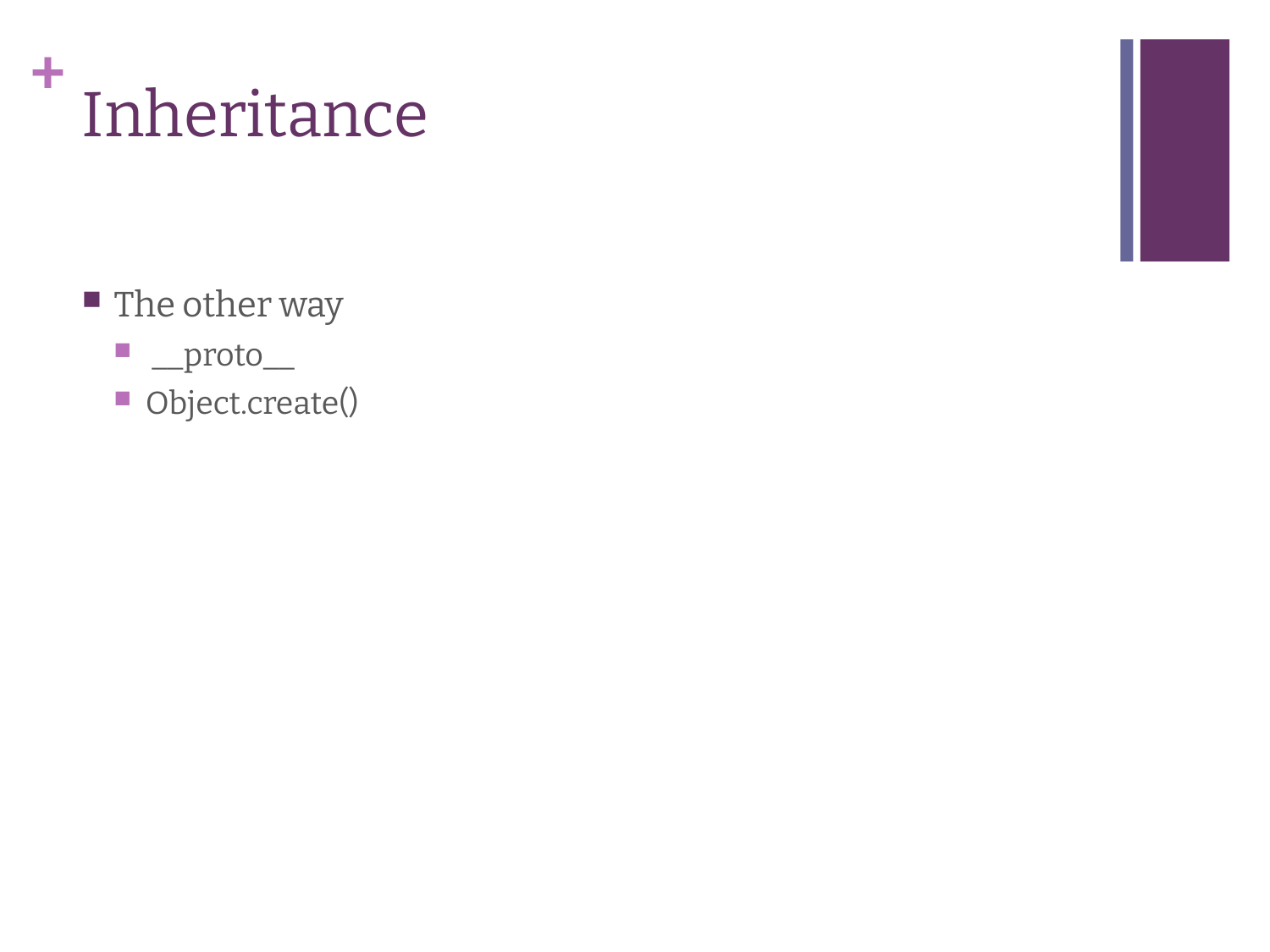

# Inheritance
The other way
 __proto__
Object.create()